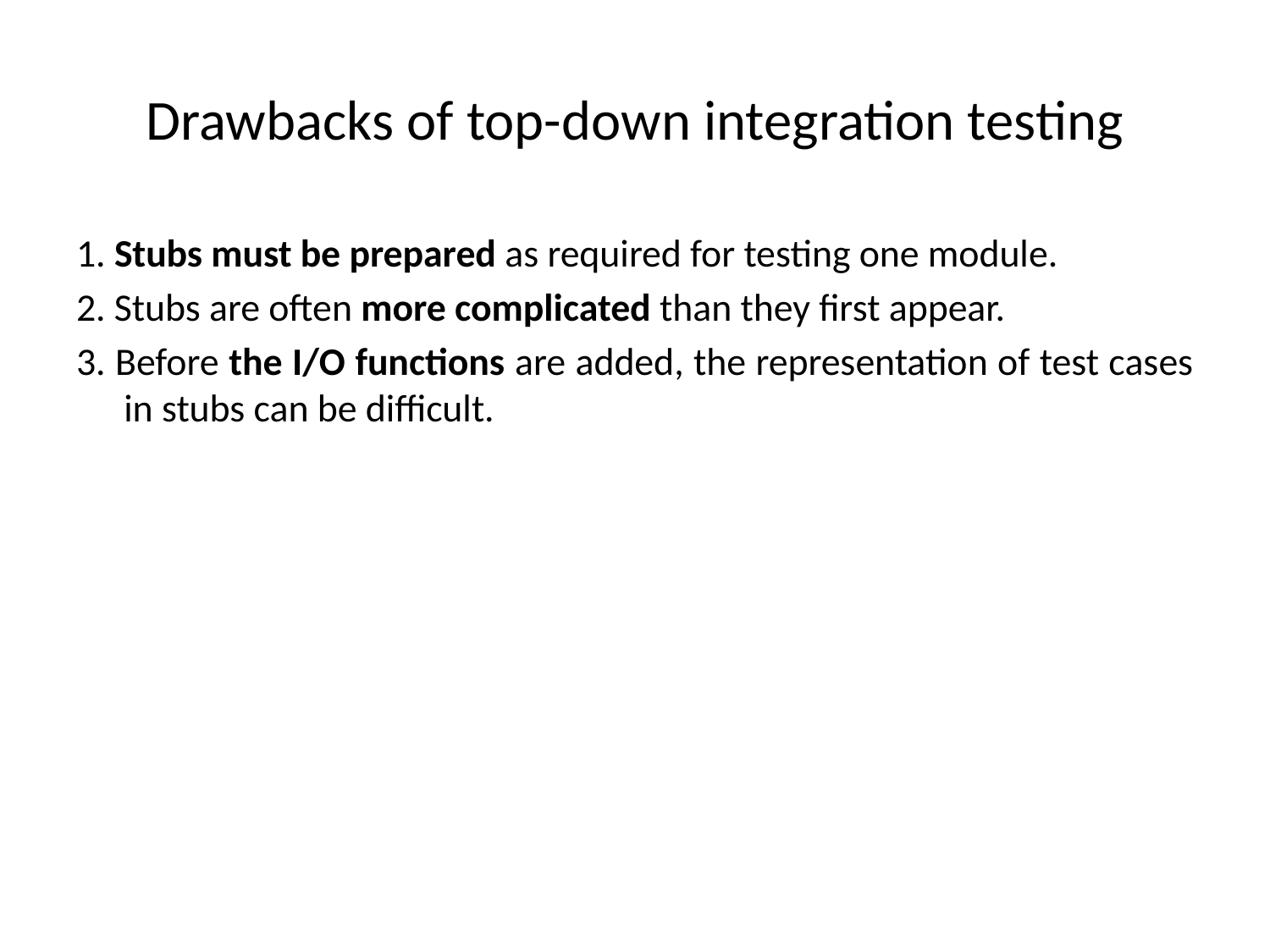

# Drawbacks of top-down integration testing
1. Stubs must be prepared as required for testing one module.
2. Stubs are often more complicated than they first appear.
3. Before the I/O functions are added, the representation of test cases in stubs can be difficult.